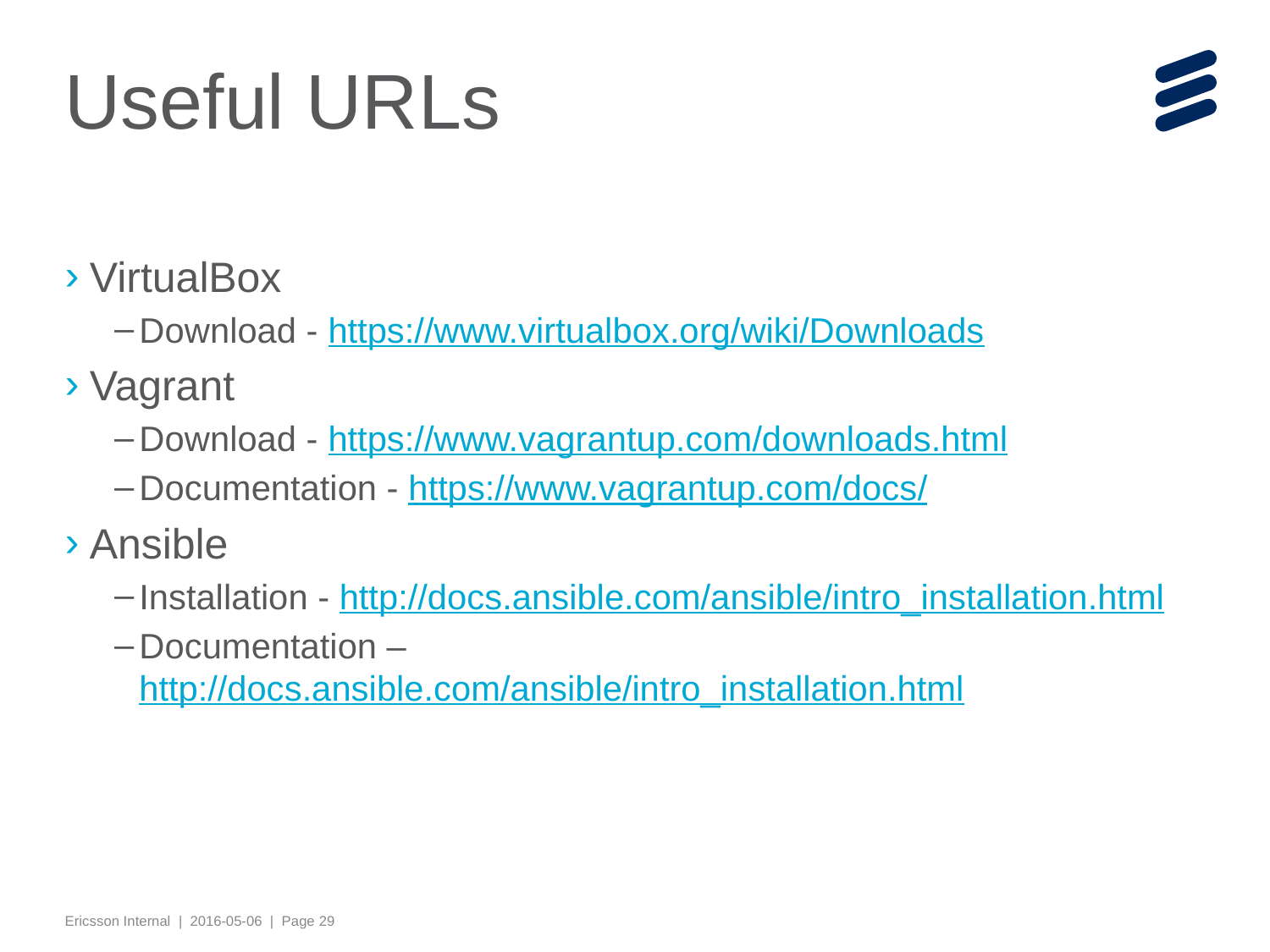

# Useful URLs
VirtualBox
Download - https://www.virtualbox.org/wiki/Downloads
Vagrant
Download - https://www.vagrantup.com/downloads.html
Documentation - https://www.vagrantup.com/docs/
Ansible
Installation - http://docs.ansible.com/ansible/intro_installation.html
Documentation – http://docs.ansible.com/ansible/intro_installation.html